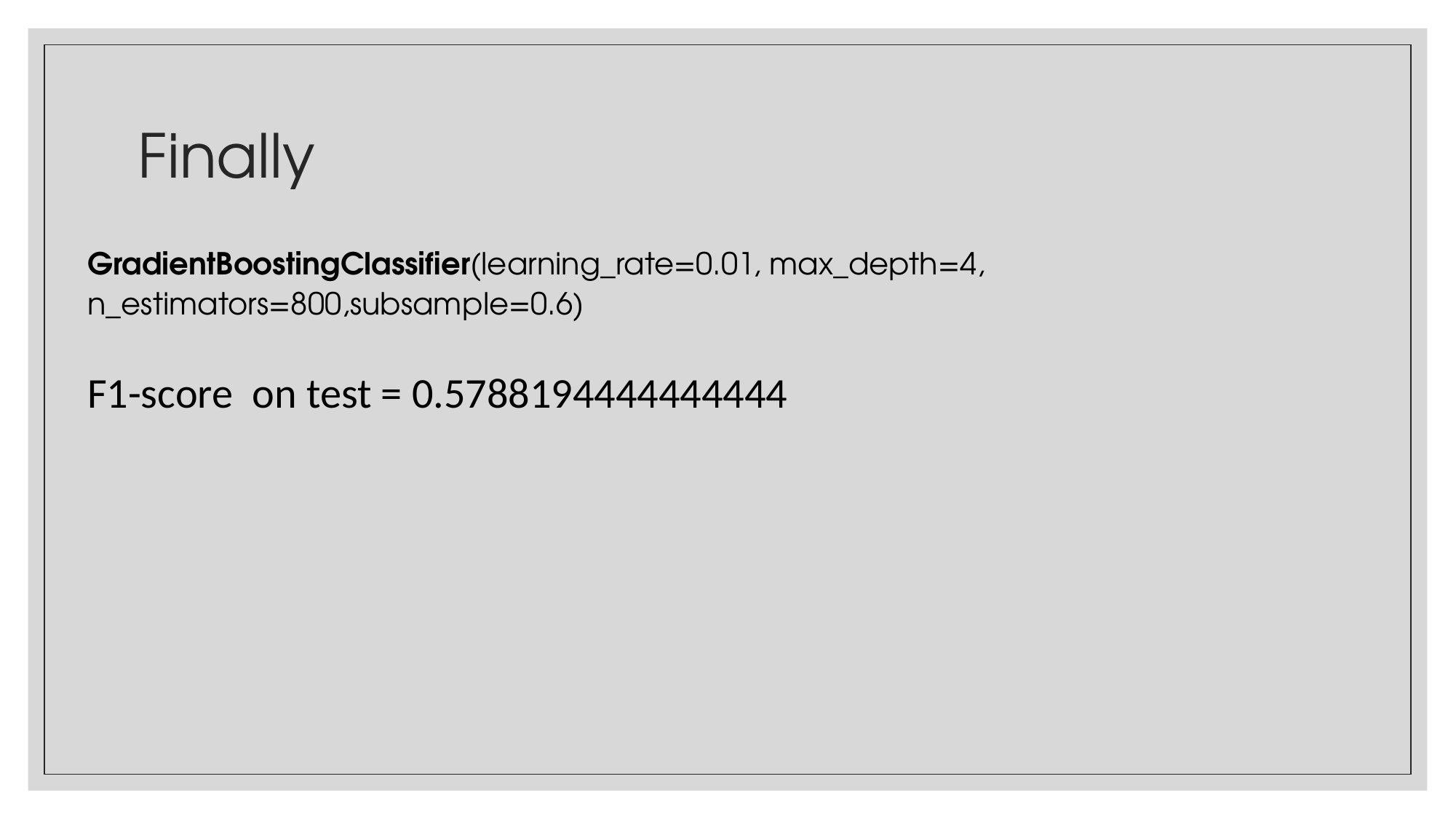

# Finally

GradientBoostingClassifier(learning_rate=0.01, max_depth=4, n_estimators=800,subsample=0.6)

F1-score  on test = 0.5788194444444444